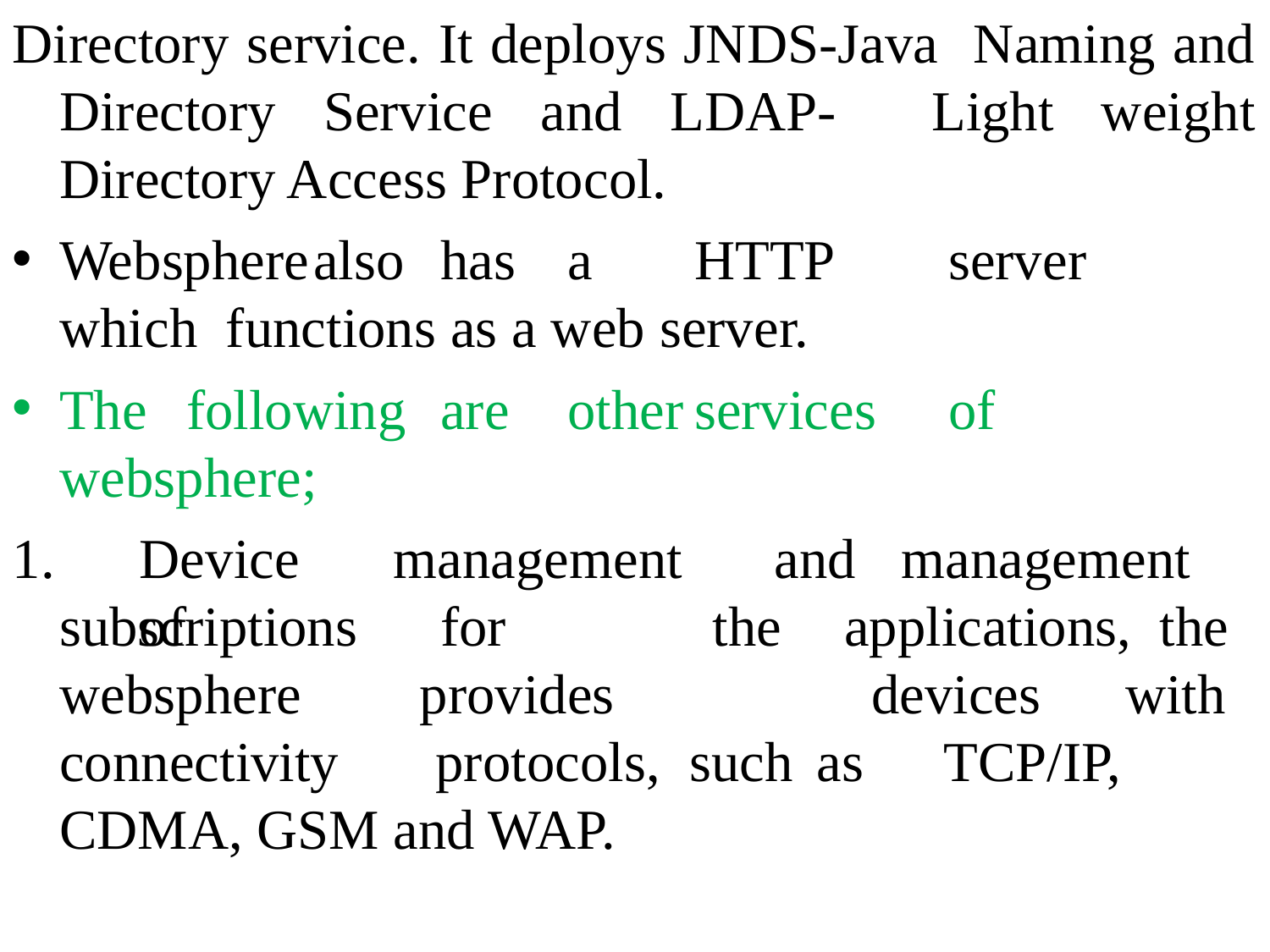

Directory service. It deploys JNDS-Java  Naming and Directory Service and LDAP-  Light weight Directory Access Protocol.
Websphere	also	has	a	HTTP	server	which  functions as a web server.
The	following	are	other	services	of  websphere;
1.	Device	management	and	management	of
subscriptions	for
the	applications,  the
websphere  connectivity
provides
protocols,	such	as	TCP/IP,
devices	with
CDMA, GSM and WAP.